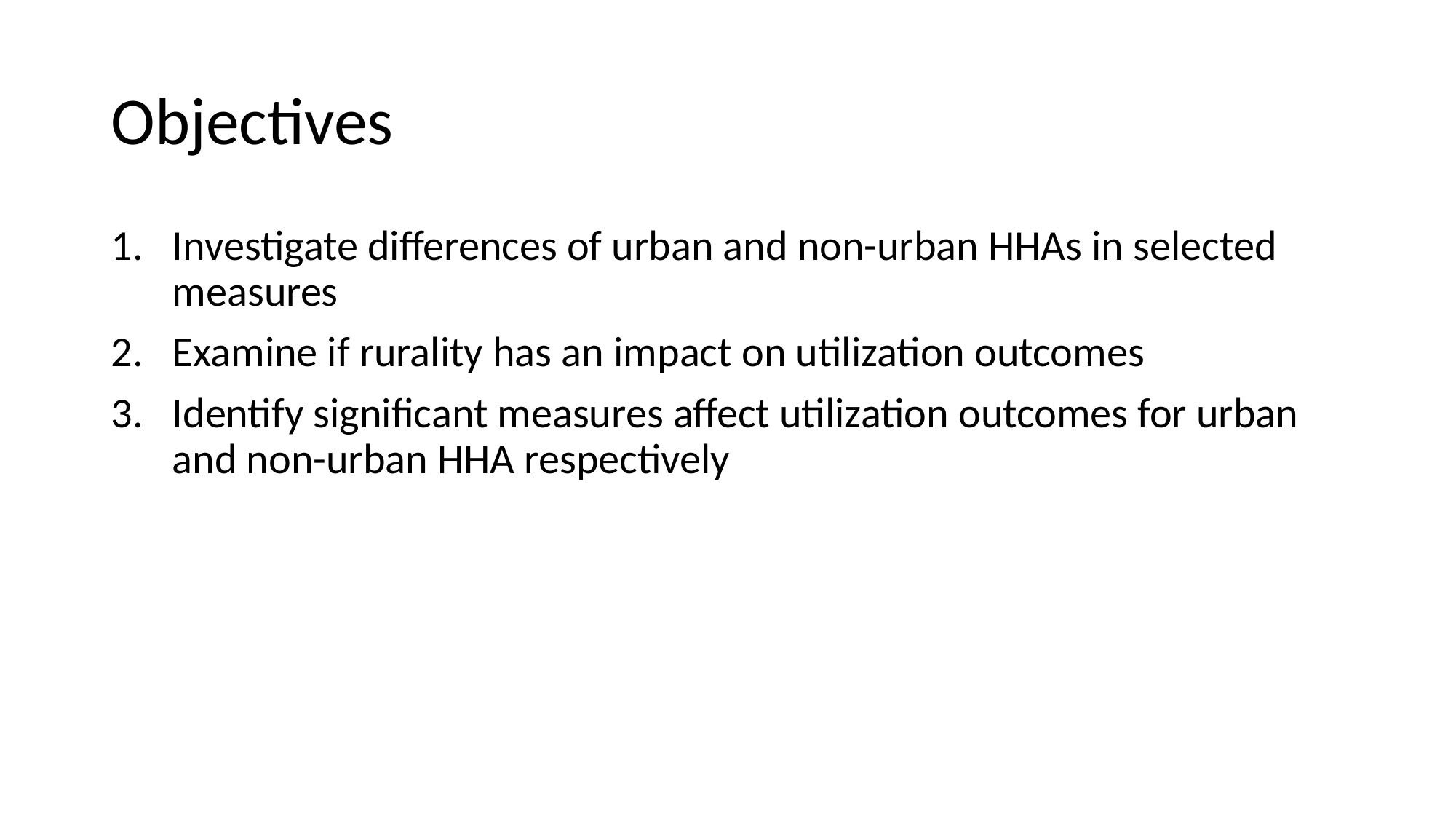

# Objectives
Investigate differences of urban and non-urban HHAs in selected measures
Examine if rurality has an impact on utilization outcomes
Identify significant measures affect utilization outcomes for urban and non-urban HHA respectively